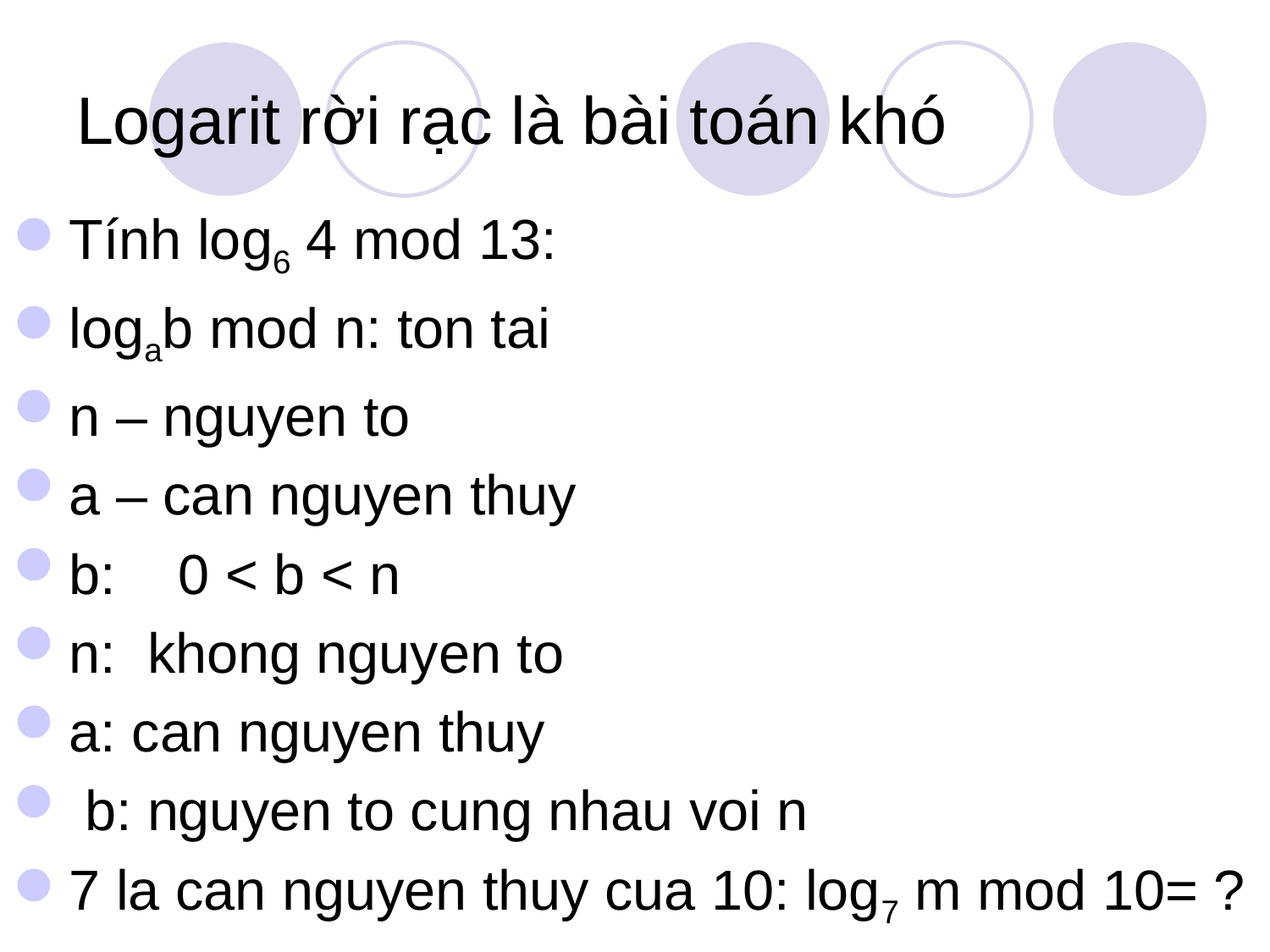

# Logarit rời rạc là bài toán khó
Tính log6 4 mod 13:
logab mod n: ton tai
n – nguyen to
a – can nguyen thuy
b:    0 < b < n
n:  khong nguyen to
a: can nguyen thuy
 b: nguyen to cung nhau voi n
7 la can nguyen thuy cua 10: log7 m mod 10= ?